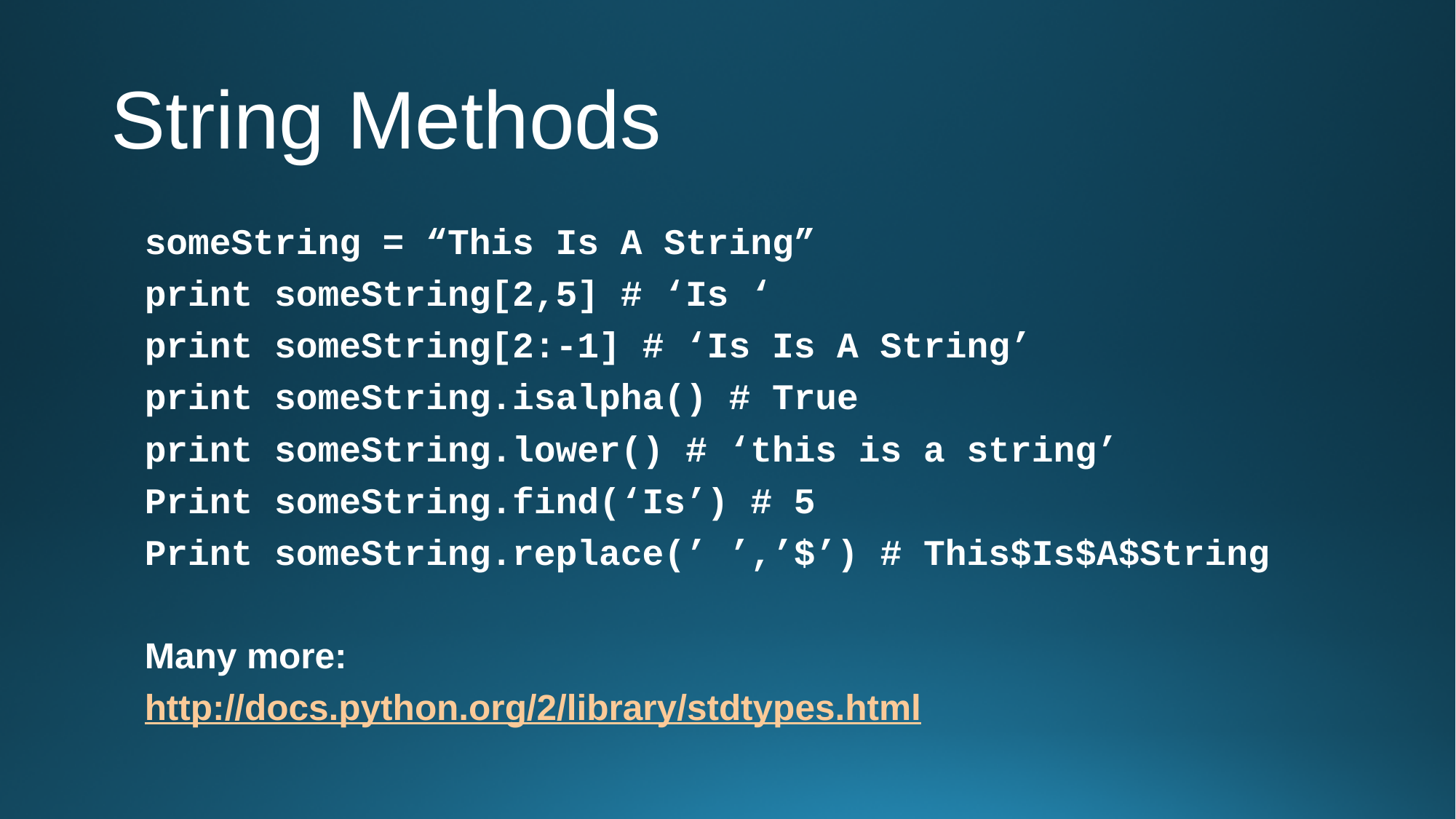

# String Methods
someString = “This Is A String”
print someString[2,5] # ‘Is ‘
print someString[2:-1] # ‘Is Is A String’
print someString.isalpha() # True
print someString.lower() # ‘this is a string’
Print someString.find(‘Is’) # 5
Print someString.replace(’ ’,’$’) # This$Is$A$String

Many more:
http://docs.python.org/2/library/stdtypes.html